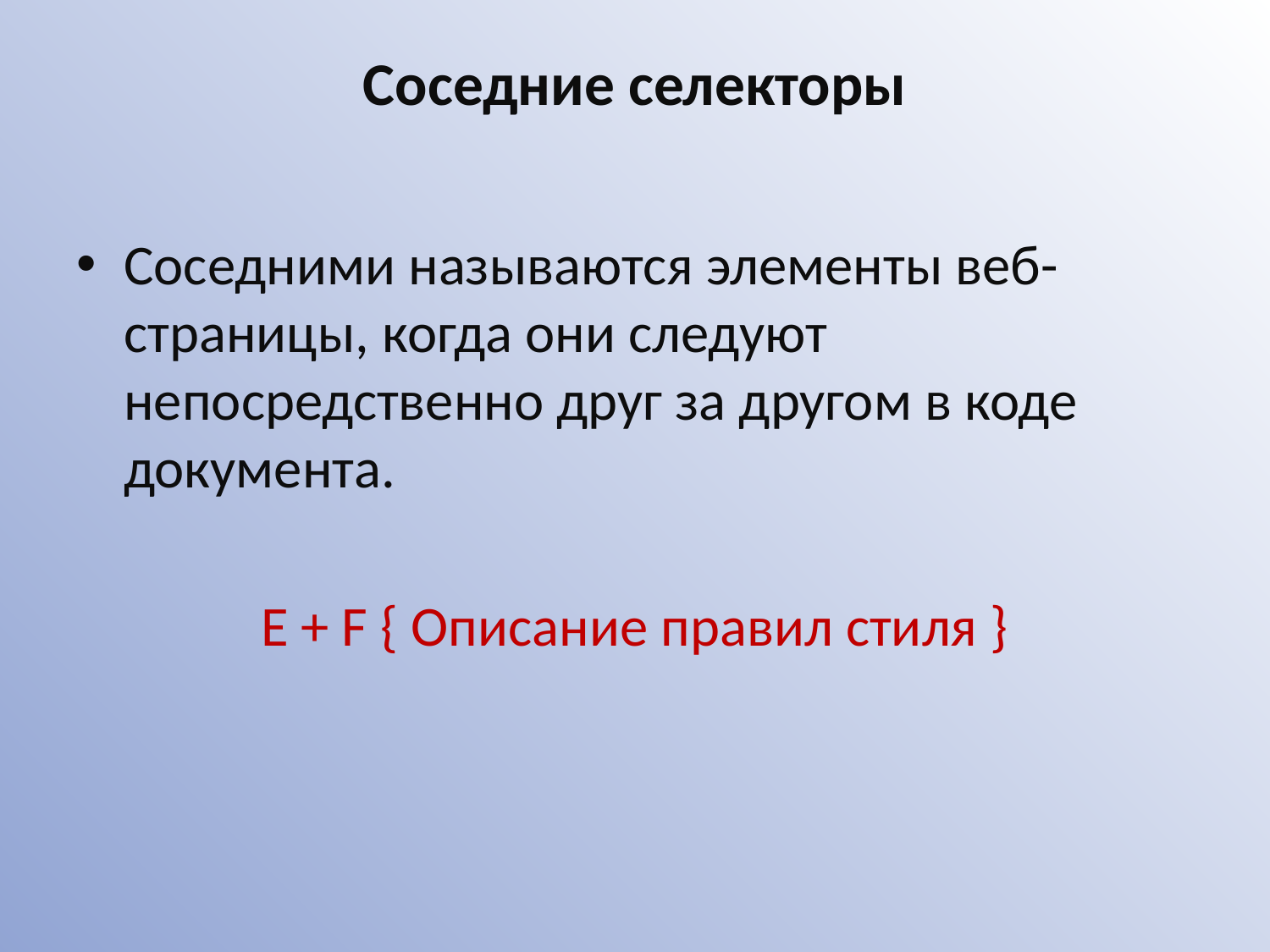

# Соседние селекторы
Соседними называются элементы веб-страницы, когда они следуют непосредственно друг за другом в коде документа.

E + F { Описание правил стиля }